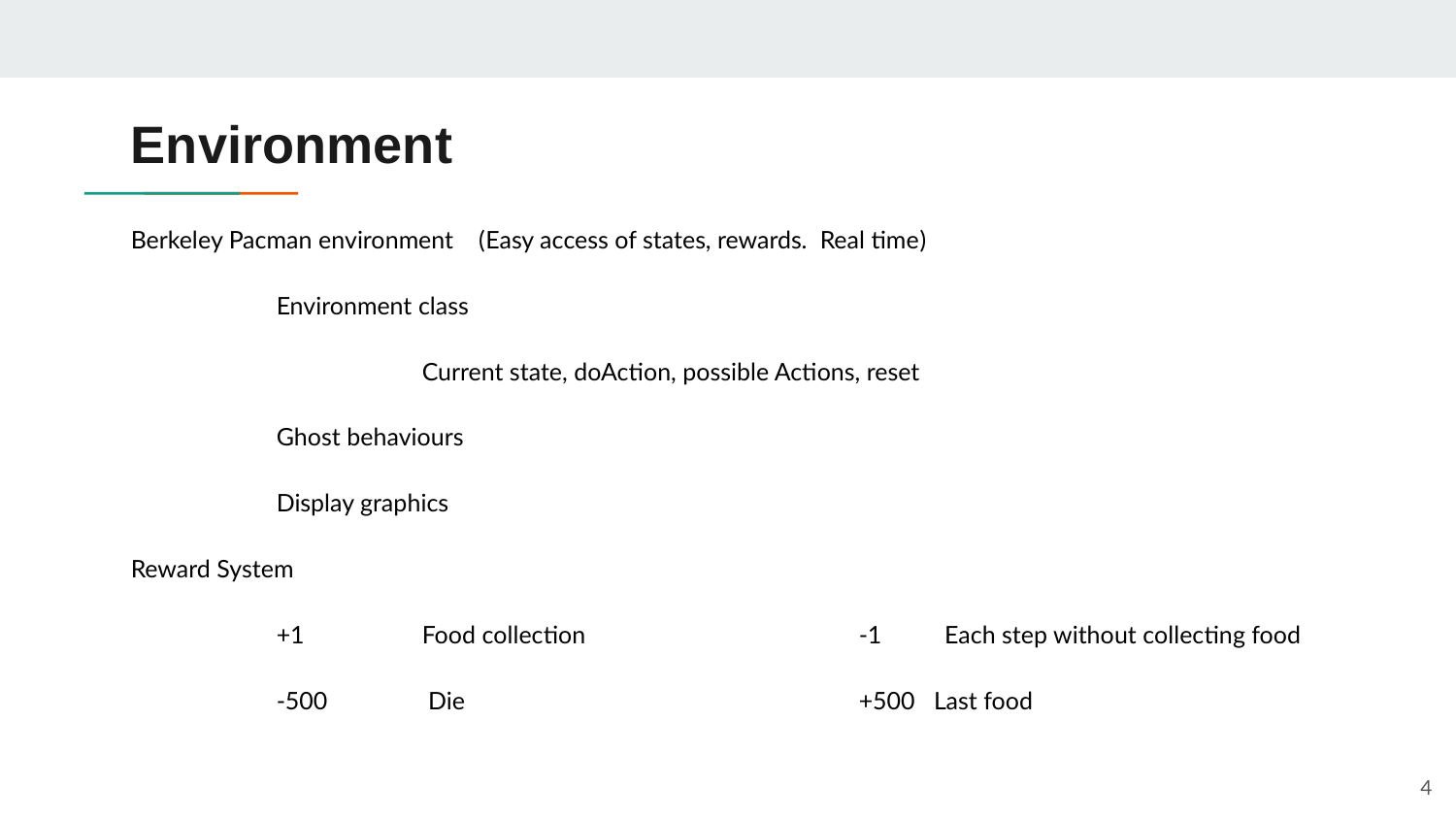

# Environment
Berkeley Pacman environment    (Easy access of states, rewards.  Real time)
	Environment class
		Current state, doAction, possible Actions, reset
	Ghost behaviours
	Display graphics
Reward System
	+1	Food collection		-1          Each step without collecting food
	-500	 Die			+500   Last food
4